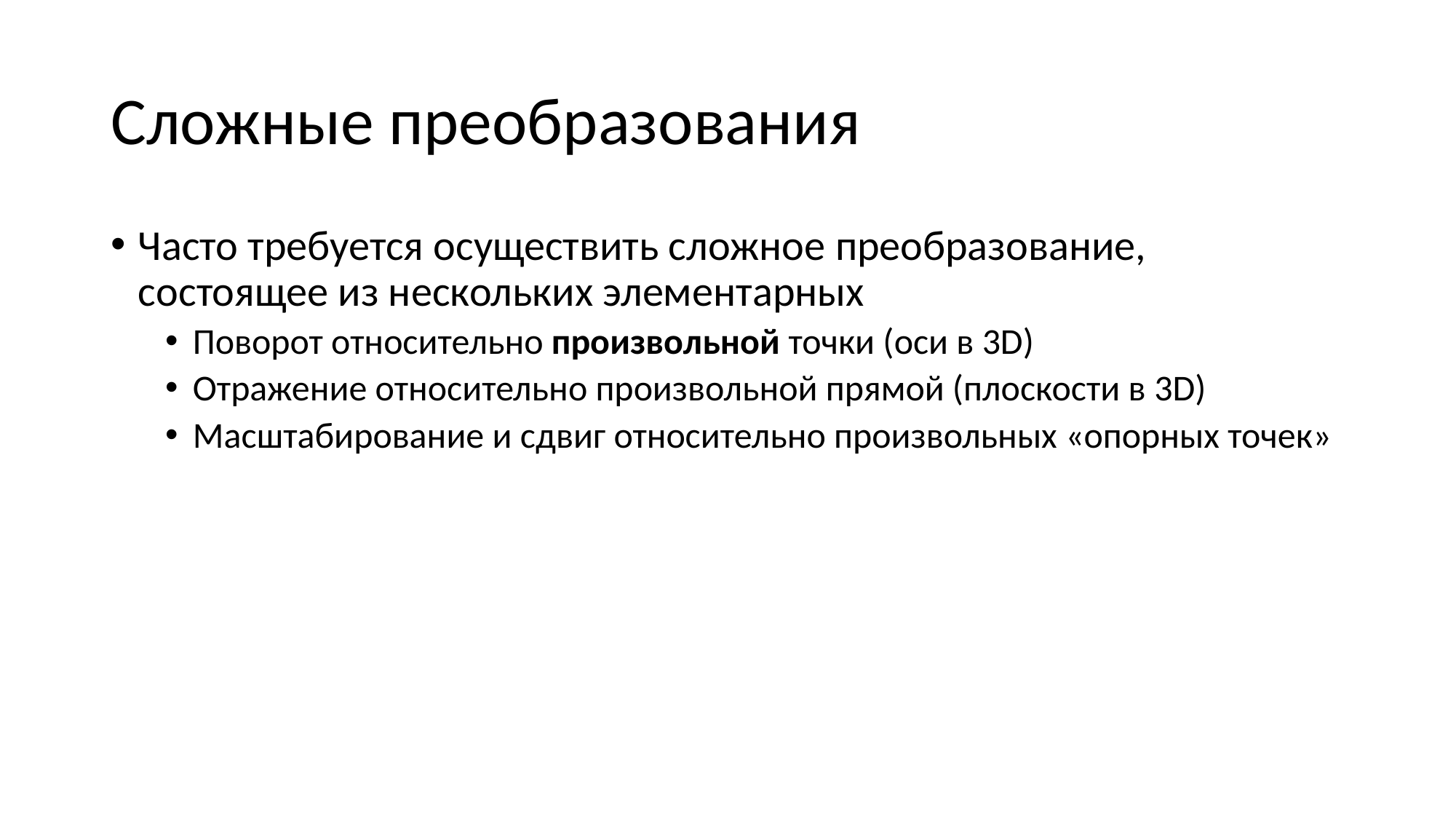

# Сложные преобразования
Часто требуется осуществить сложное преобразование, состоящее из нескольких элементарных
Поворот относительно произвольной точки (оси в 3D)
Отражение относительно произвольной прямой (плоскости в 3D)
Масштабирование и сдвиг относительно произвольных «опорных точек»